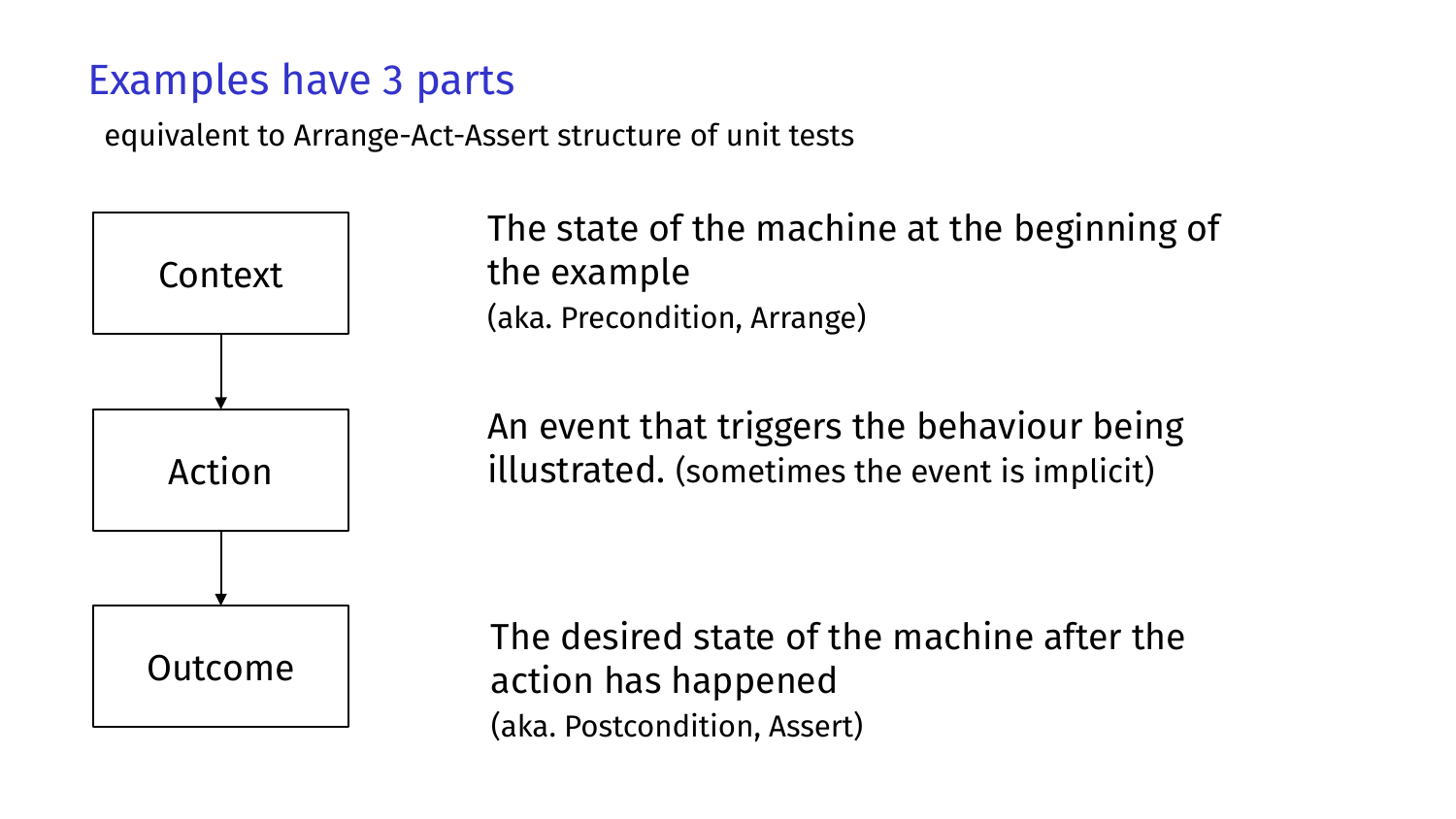

# Examples have 3 parts
equivalent to Arrange-Act-Assert structure of unit tests
The state of the machine at the beginning of the example
(aka. Precondition, Arrange)
Context
An event that triggers the behaviour being illustrated. (sometimes the event is implicit)
Action
Outcome
The desired state of the machine after the action has happened
(aka. Postcondition, Assert)
9